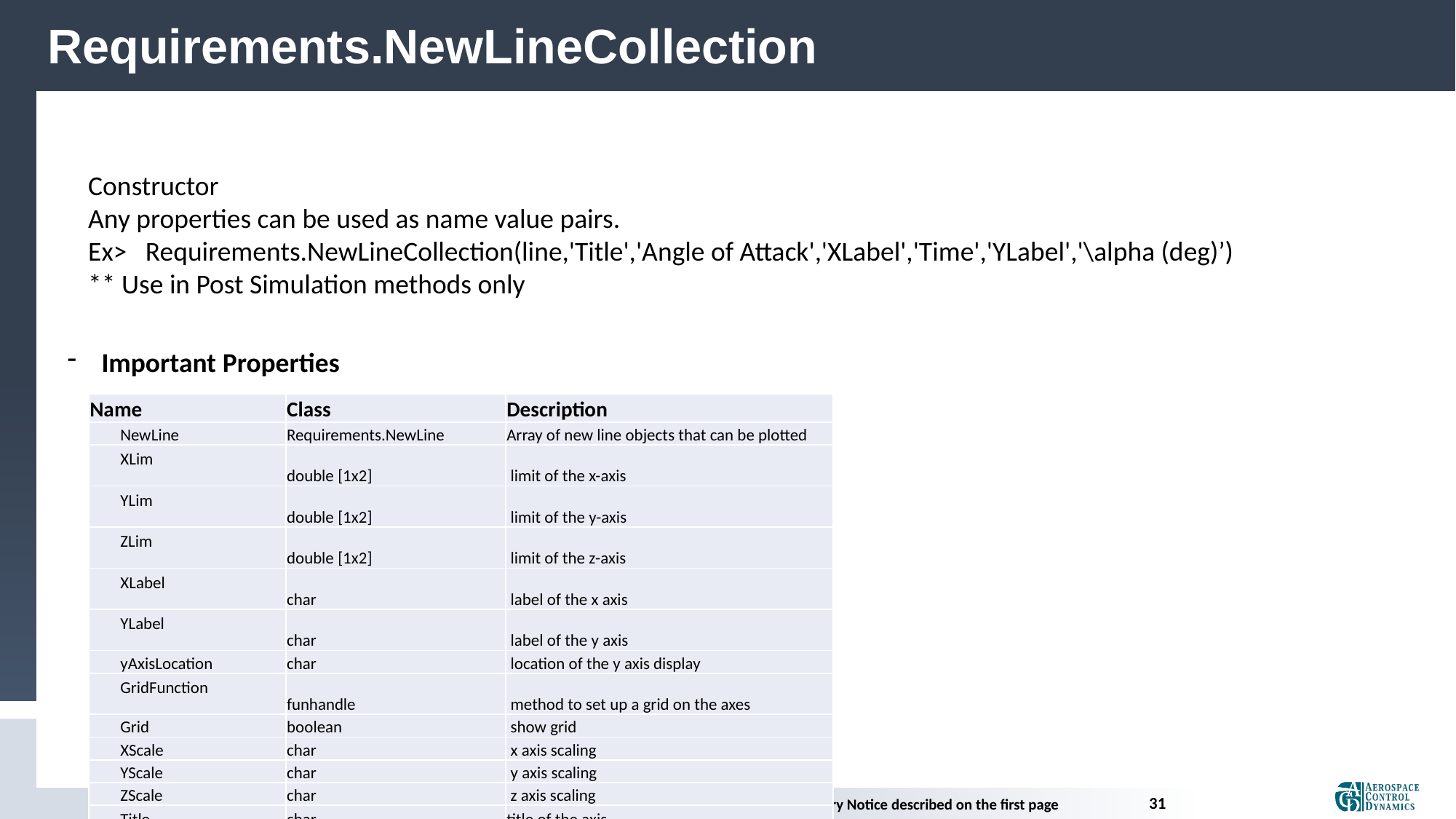

Requirements.NewLineCollection
Constructor
Any properties can be used as name value pairs.
Ex>   Requirements.NewLineCollection(line,'Title','Angle of Attack','XLabel','Time','YLabel','\alpha (deg)’)
** Use in Post Simulation methods only

Important Properties
| Name | Class | Description |
| --- | --- | --- |
| NewLine | Requirements.NewLine | Array of new line objects that can be plotted |
| XLim | double [1x2] | limit of the x-axis |
| YLim | double [1x2] | limit of the y-axis |
| ZLim | double [1x2] | limit of the z-axis |
| XLabel | char | label of the x axis |
| YLabel | char | label of the y axis |
| yAxisLocation | char | location of the y axis display |
| GridFunction | funhandle | method to set up a grid on the axes |
| Grid | boolean | show grid |
| XScale | char | x axis scaling |
| YScale | char | y axis scaling |
| ZScale | char | z axis scaling |
| Title | char | title of the axis |